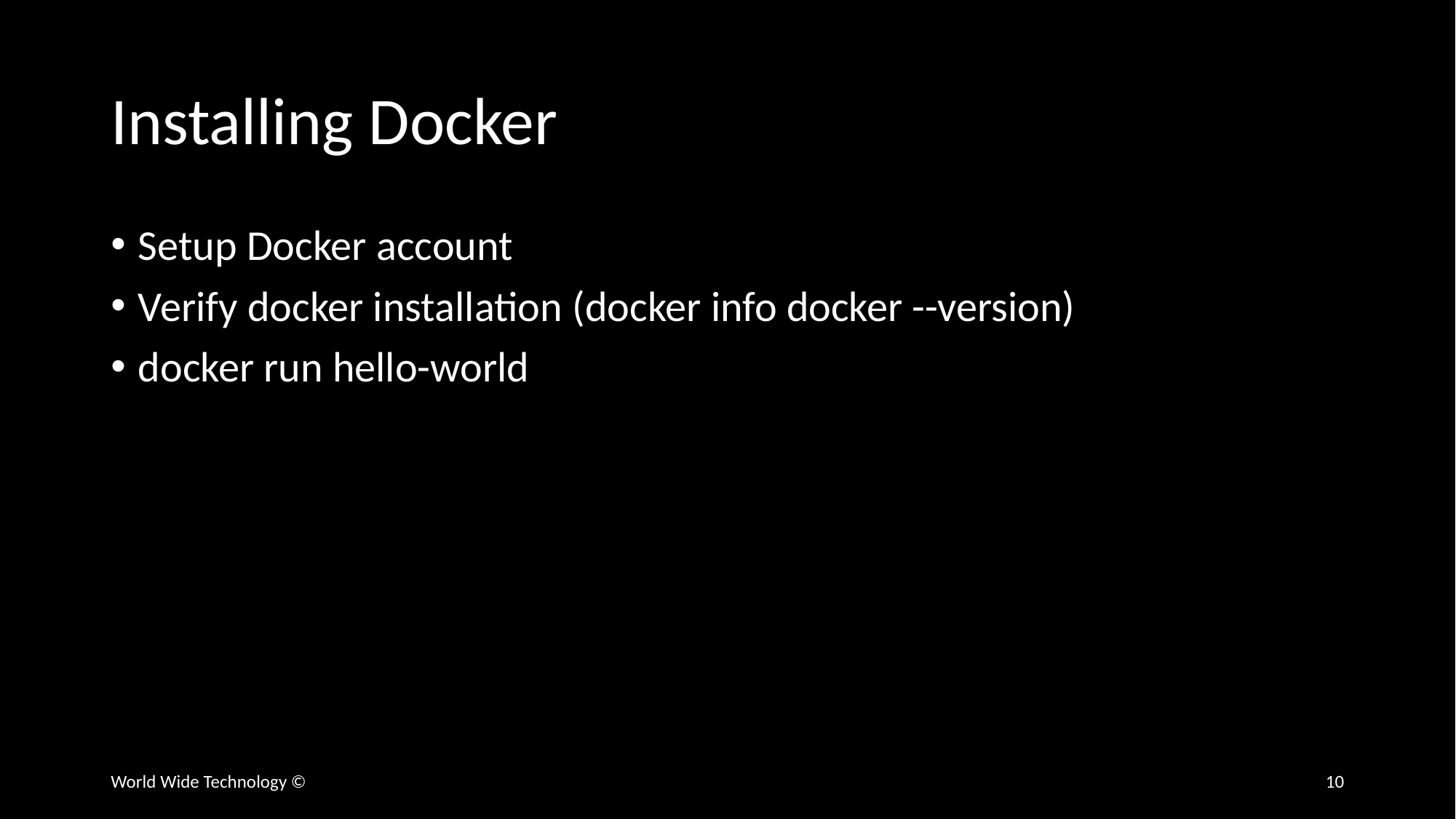

# Installing Docker
Setup Docker account
Verify docker installation (docker info docker --version)
docker run hello-world
World Wide Technology ©
10